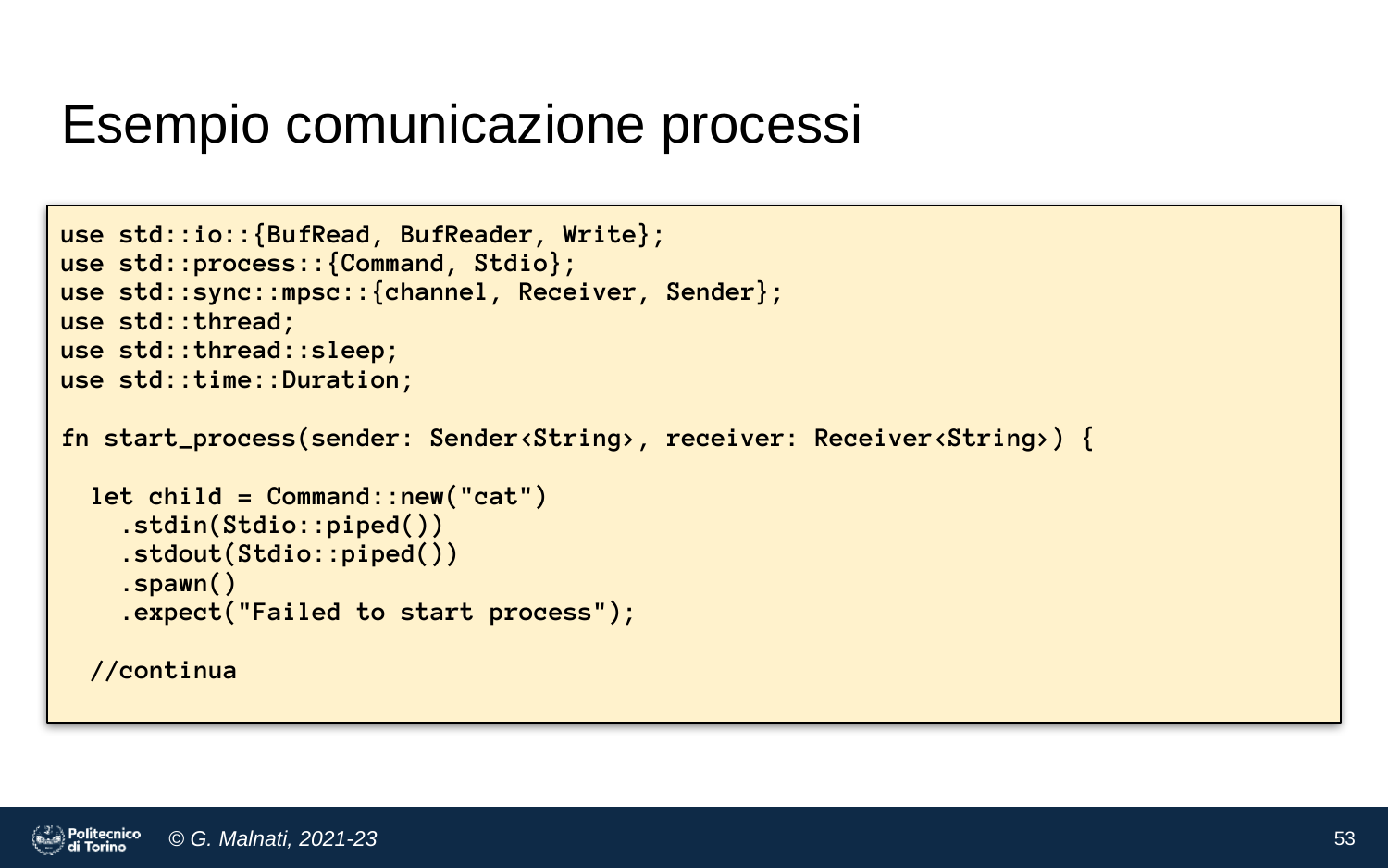

# Esempio comunicazione processi
use std::io::{BufRead, BufReader, Write};
use std::process::{Command, Stdio};
use std::sync::mpsc::{channel, Receiver, Sender};
use std::thread;
use std::thread::sleep;
use std::time::Duration;

fn start_process(sender: Sender<String>, receiver: Receiver<String>) {

  let child = Command::new("cat")
    .stdin(Stdio::piped())
    .stdout(Stdio::piped())
    .spawn()
    .expect("Failed to start process");

  //continua
53